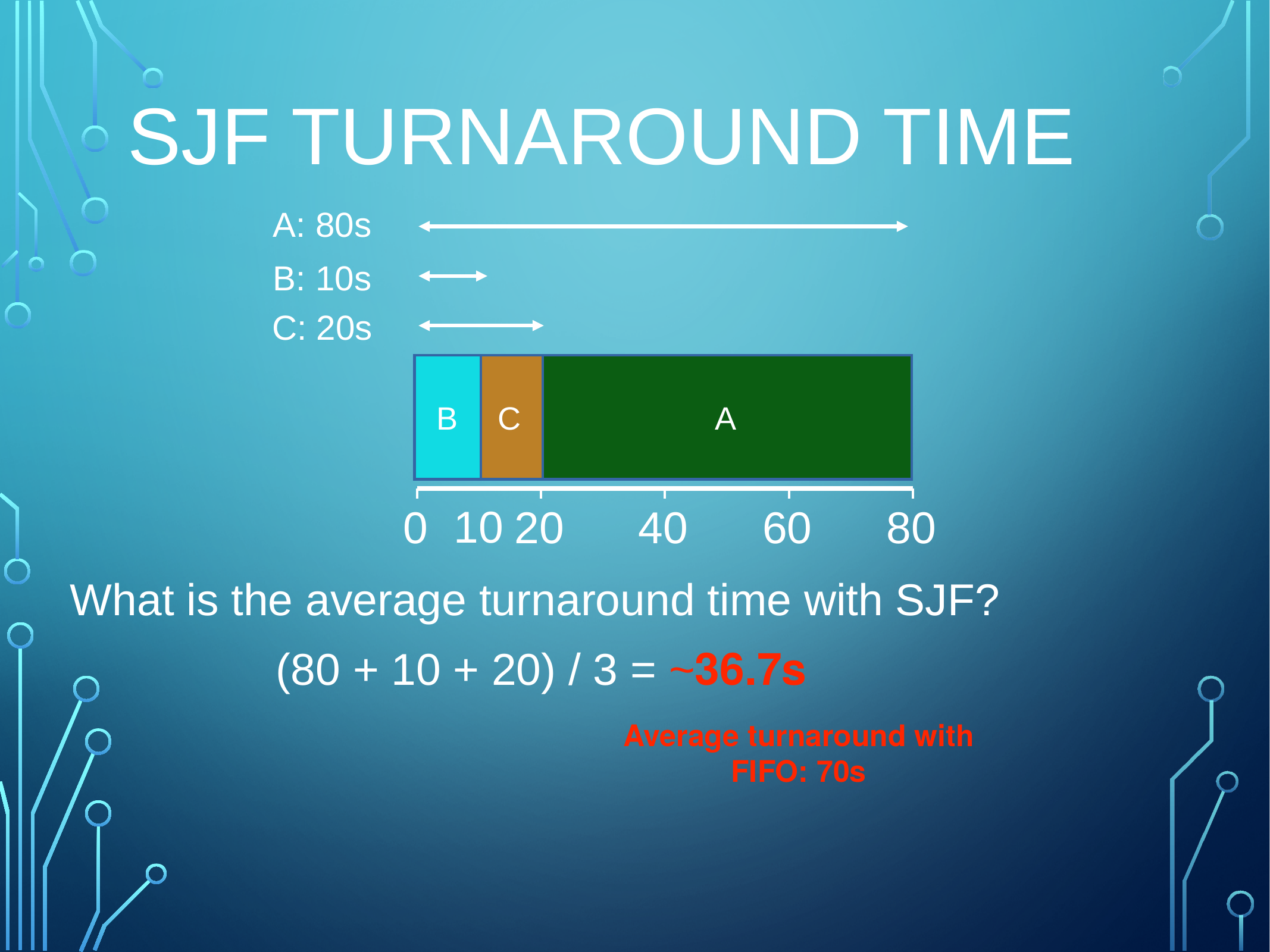

# SJF Turnaround Time
A: 80s

B: 10s

C: 20s

B
C
A

10
0
20
40
60
80
What is the average turnaround time with SJF?

(80 + 10 + 20) / 3 = ~36.7s
Average turnaround with FIFO: 70s